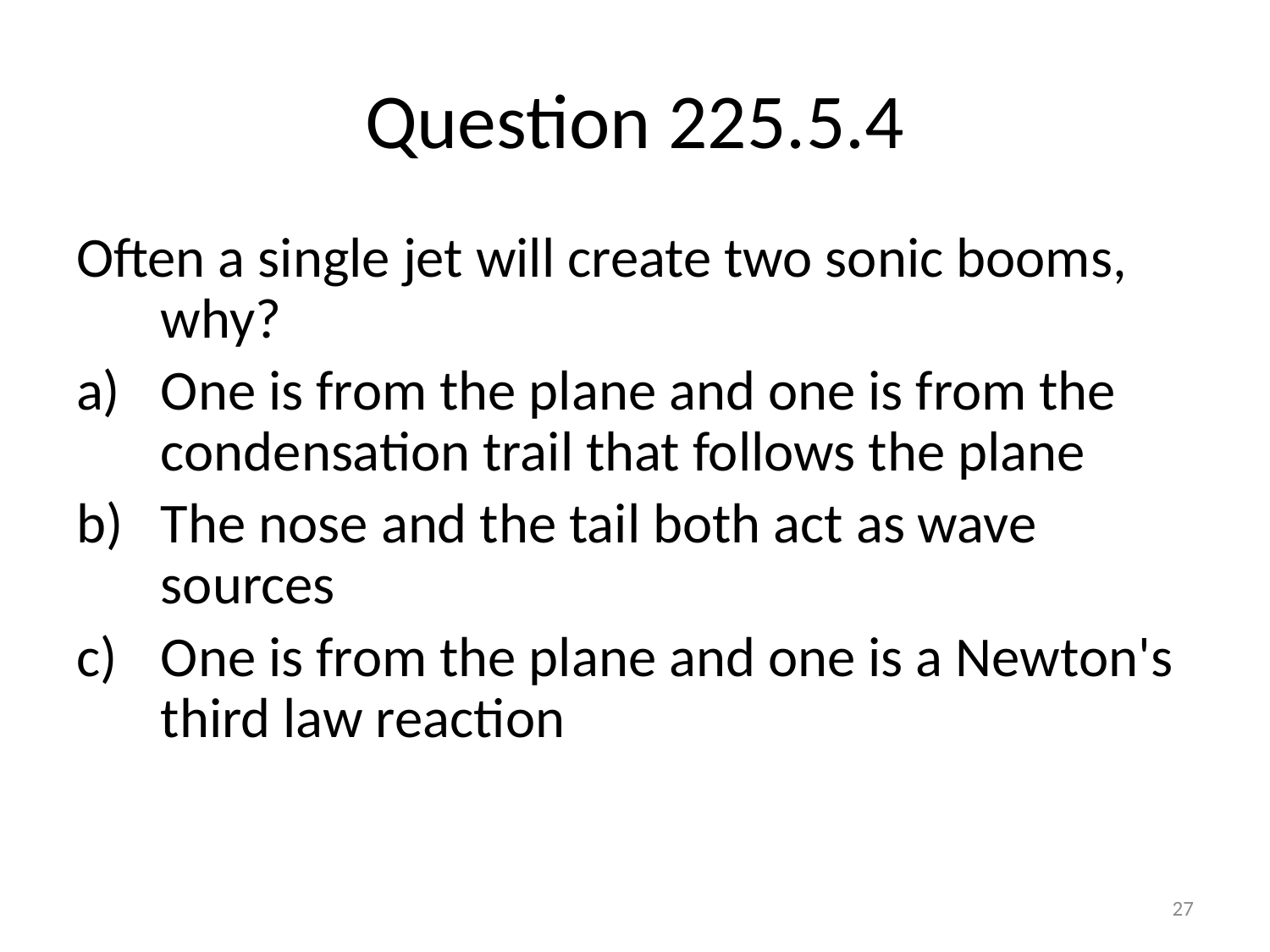

# Question 225.5.4
Often a single jet will create two sonic booms, why?
One is from the plane and one is from the condensation trail that follows the plane
The nose and the tail both act as wave sources
One is from the plane and one is a Newton's third law reaction
27